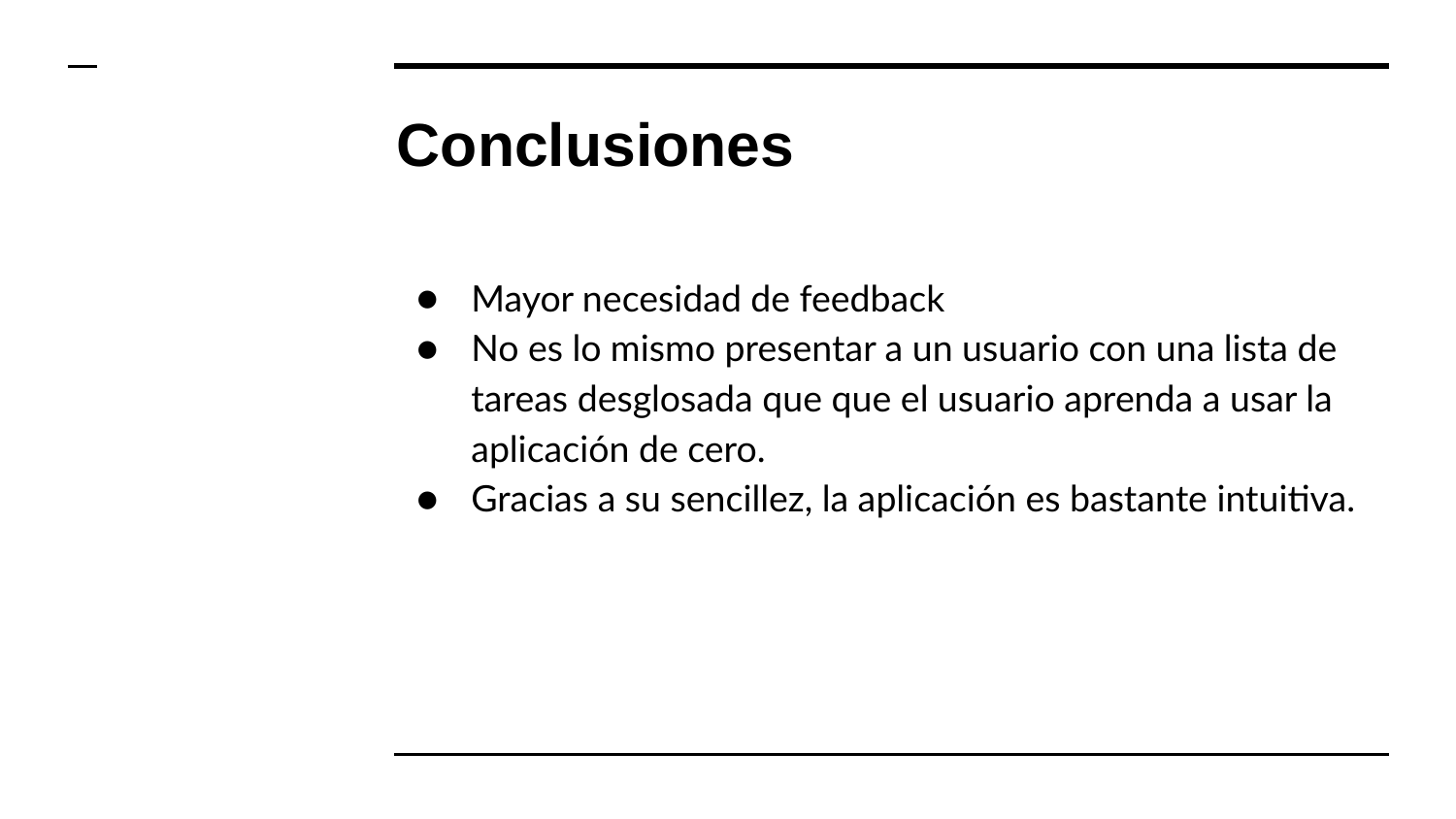

# Conclusiones
Mayor necesidad de feedback
No es lo mismo presentar a un usuario con una lista de tareas desglosada que que el usuario aprenda a usar la aplicación de cero.
Gracias a su sencillez, la aplicación es bastante intuitiva.